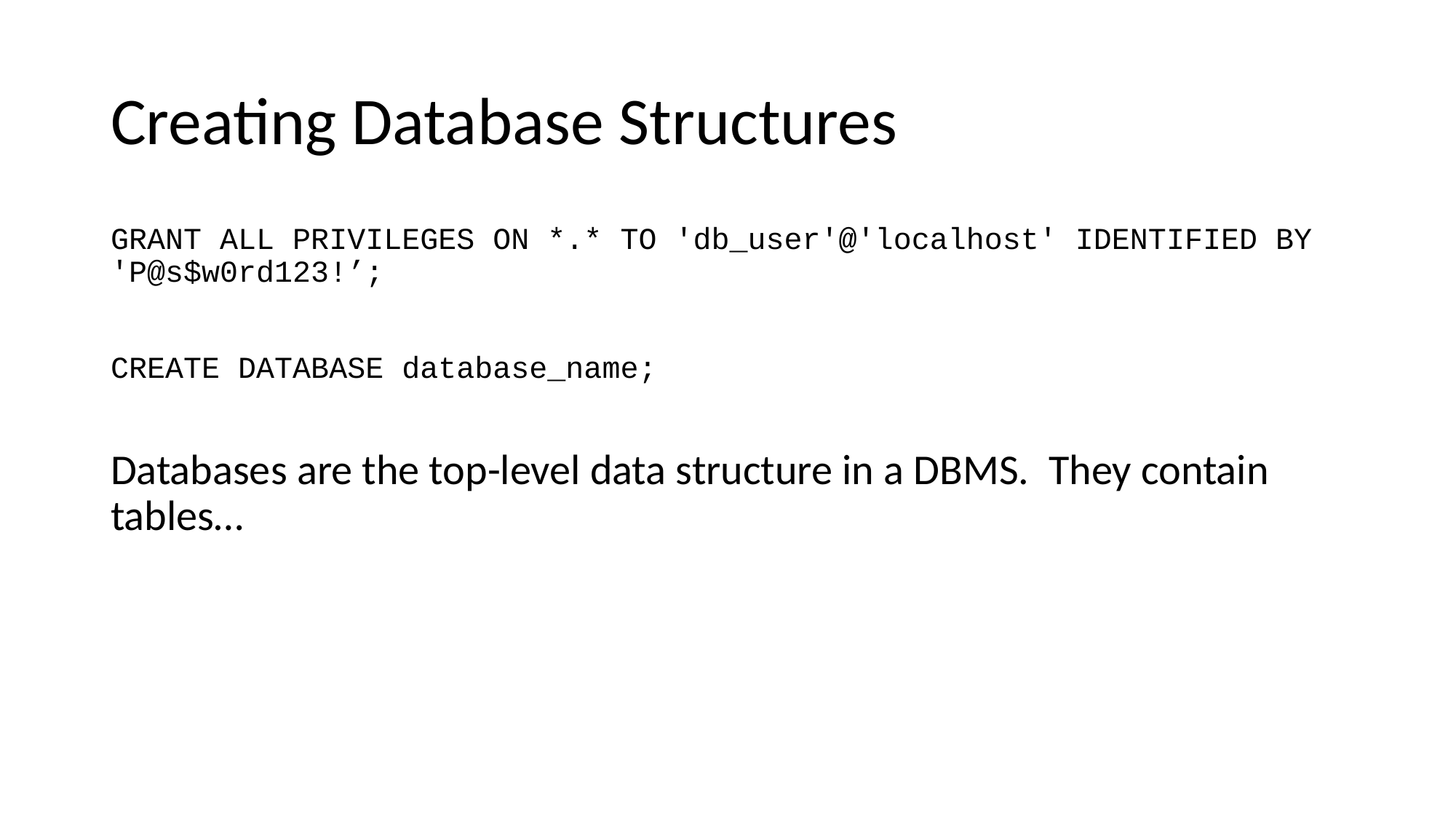

Creating Database Structures
GRANT ALL PRIVILEGES ON *.* TO 'db_user'@'localhost' IDENTIFIED BY 'P@s$w0rd123!’;

CREATE DATABASE database_name;

Databases are the top-level data structure in a DBMS.  They contain tables…